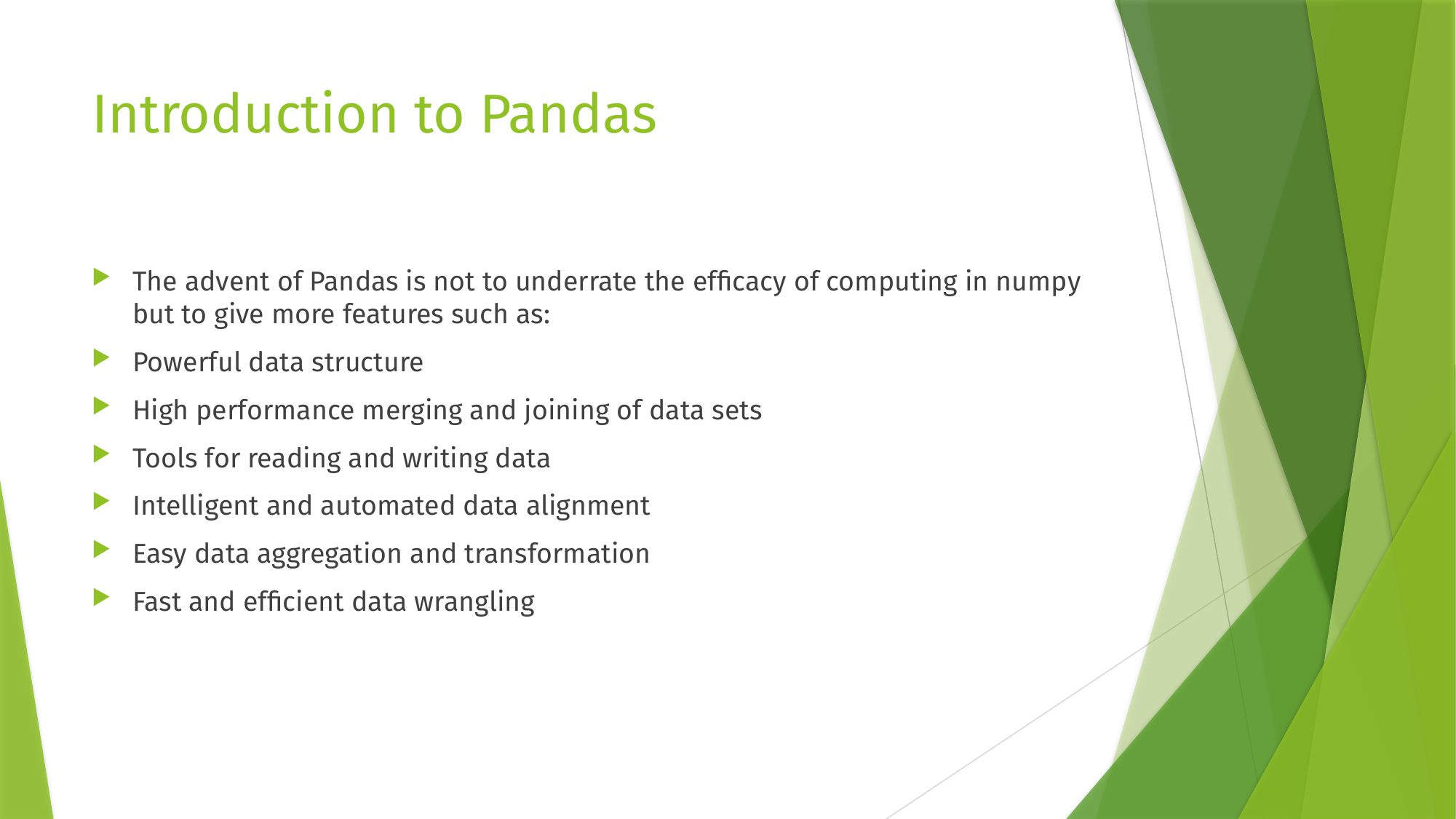

# Introduction to Pandas
The advent of Pandas is not to underrate the efficacy of computing in numpy but to give more features such as:
Powerful data structure
High performance merging and joining of data sets
Tools for reading and writing data
Intelligent and automated data alignment
Easy data aggregation and transformation
Fast and efficient data wrangling